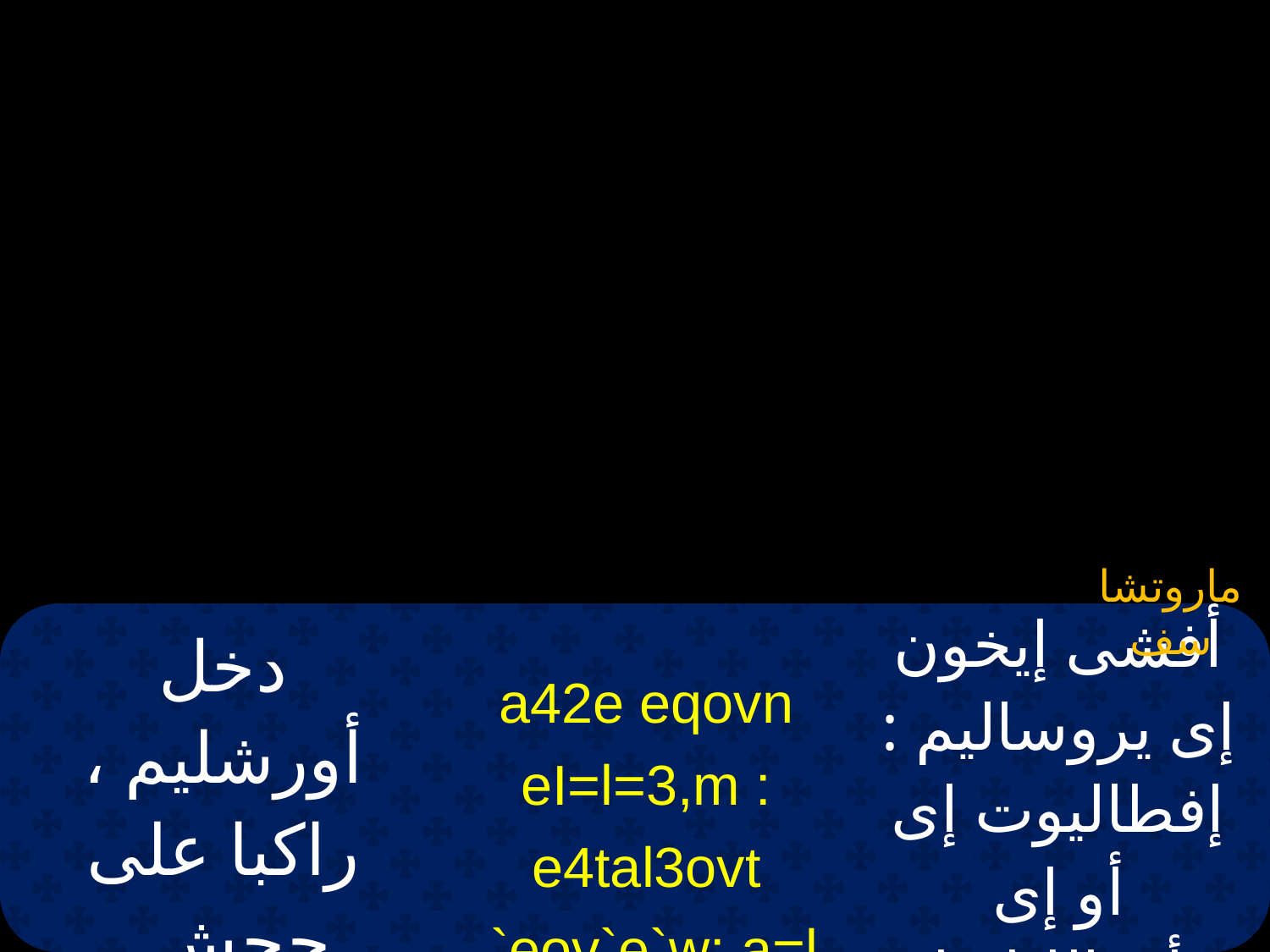

ماروتشاسف
| دخل أورشليم ، راكبا على جحش . الليلويا الليلويا | a42e eqovn eI=l=3,m : e4tal3ovt `eov`e`w: a=l a=l | أفشى إيخون إى يروساليم : إفطاليوت إى أو إى أو :الليلويا الليلويا |
| --- | --- | --- |